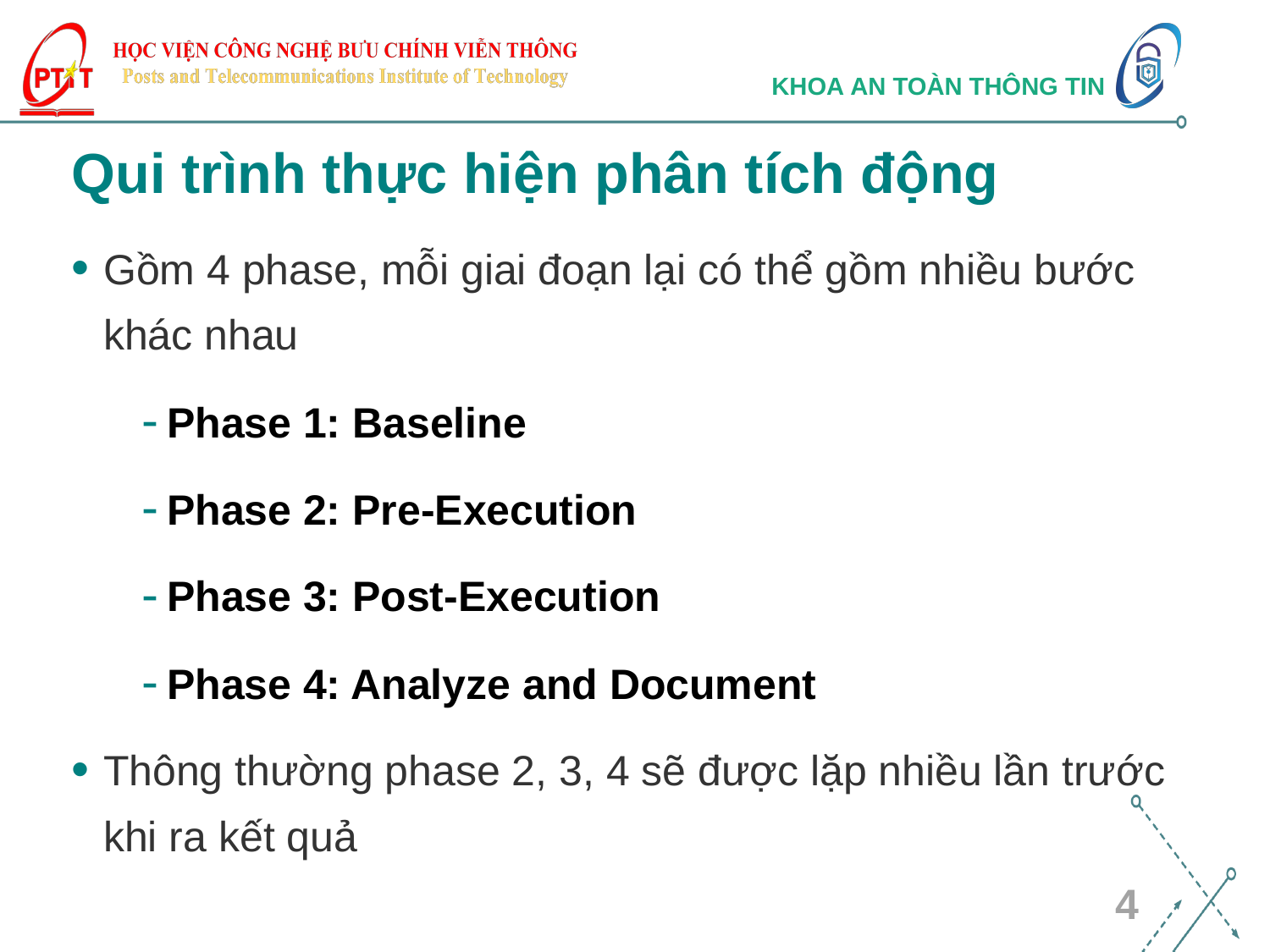

# Qui trình thực hiện phân tích động
Gồm 4 phase, mỗi giai đoạn lại có thể gồm nhiều bước khác nhau
Phase 1: Baseline
Phase 2: Pre-Execution
Phase 3: Post-Execution
Phase 4: Analyze and Document
Thông thường phase 2, 3, 4 sẽ được lặp nhiều lần trước khi ra kết quả